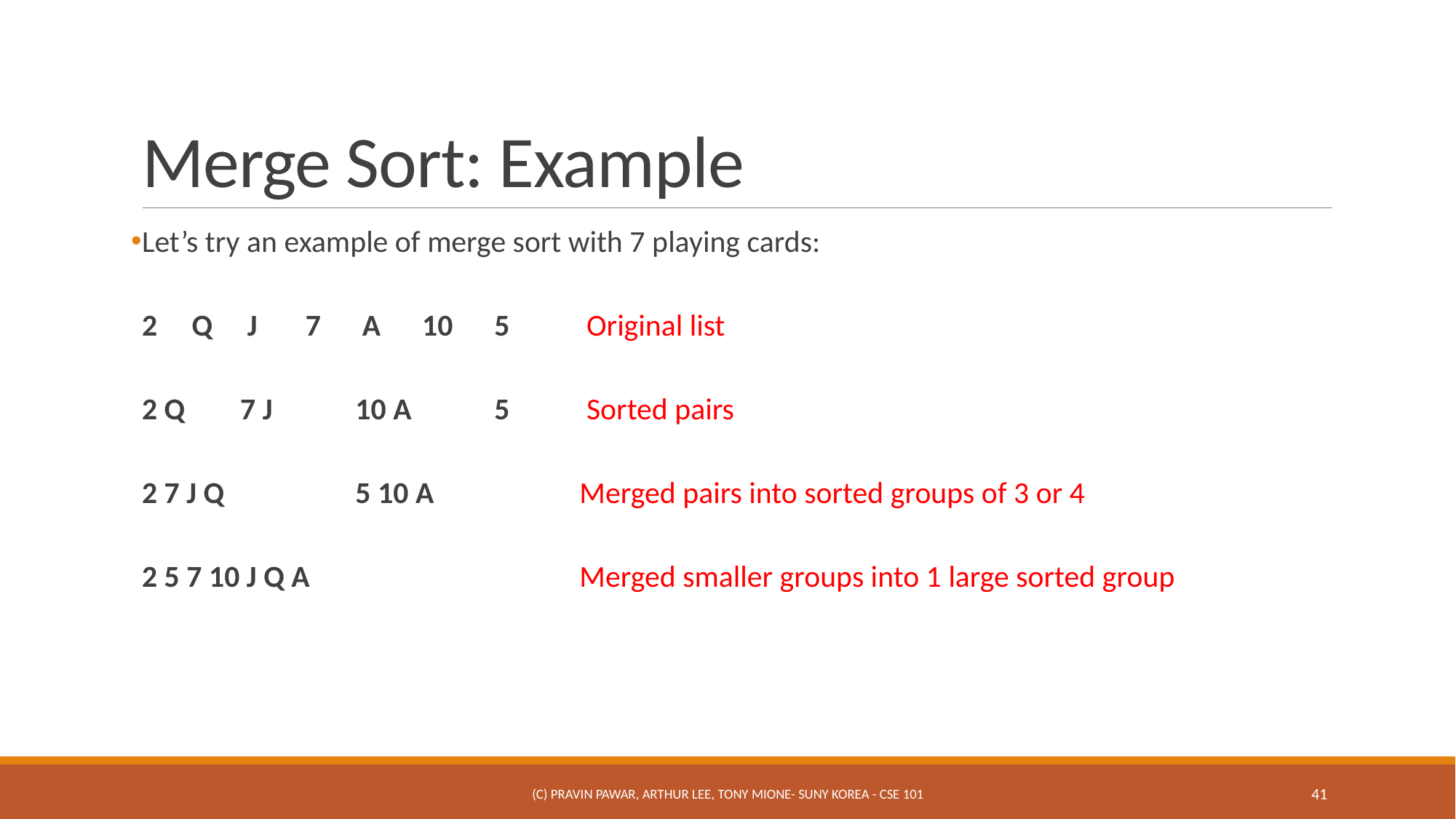

# Merge Sort: Example
Let’s try an example of merge sort with 7 playing cards:

2     Q     J       7      A      10      5           Original list

2 Q        7 J            10 A            5           Sorted pairs

2 7 J Q                   5 10 A                     Merged pairs into sorted groups of 3 or 4

2 5 7 10 J Q A                                       Merged smaller groups into 1 large sorted group
(c) Pravin Pawar, Arthur Lee, Tony Mione- SUNY Korea - CSE 101
41